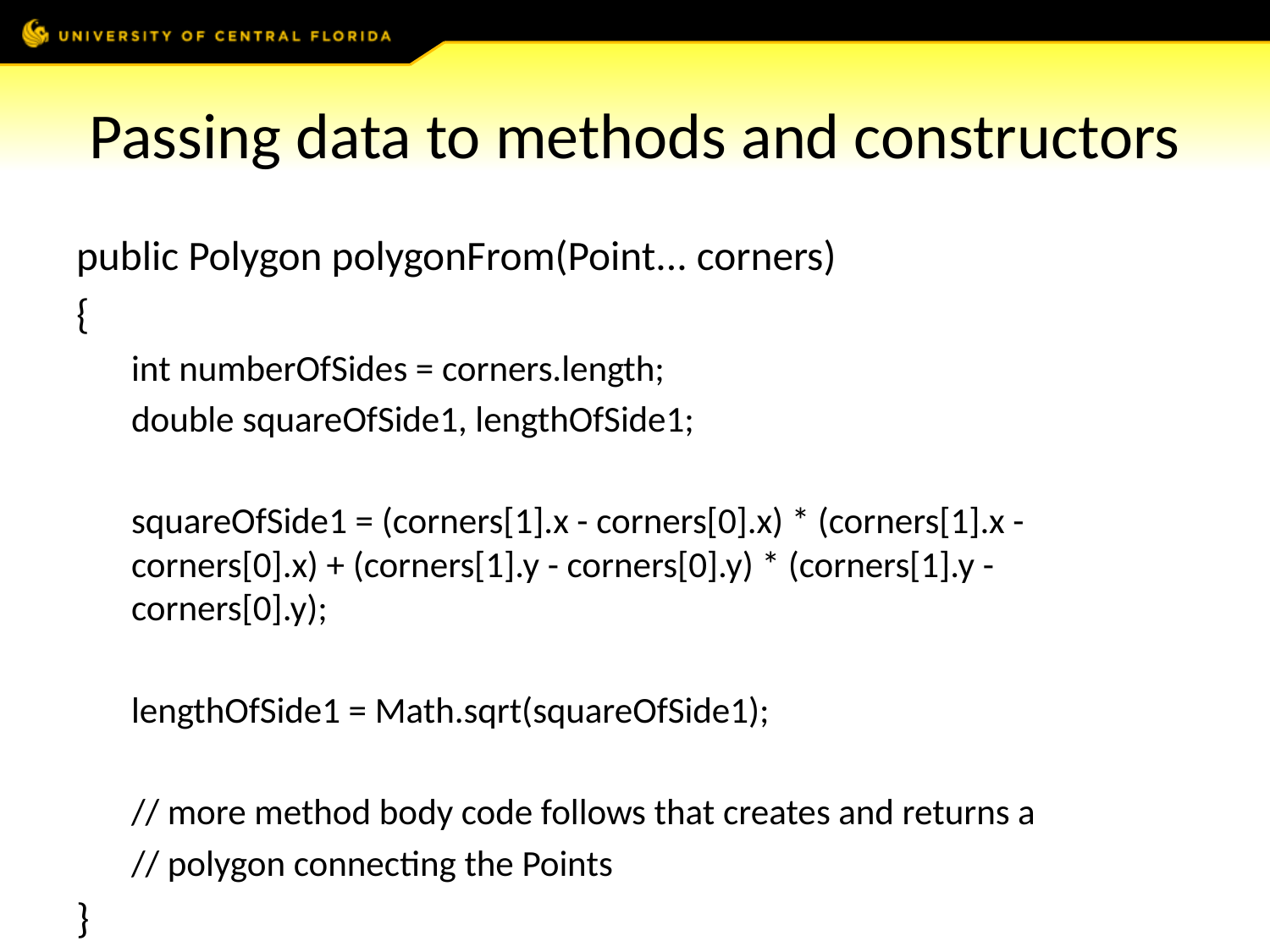

# Passing data to methods and constructors
public Polygon polygonFrom(Point... corners)
{
int numberOfSides = corners.length;
double squareOfSide1, lengthOfSide1;

squareOfSide1 = (corners[1].x - corners[0].x) * (corners[1].x - corners[0].x) + (corners[1].y - corners[0].y) * (corners[1].y - corners[0].y);

lengthOfSide1 = Math.sqrt(squareOfSide1);

// more method body code follows that creates and returns a
// polygon connecting the Points
}